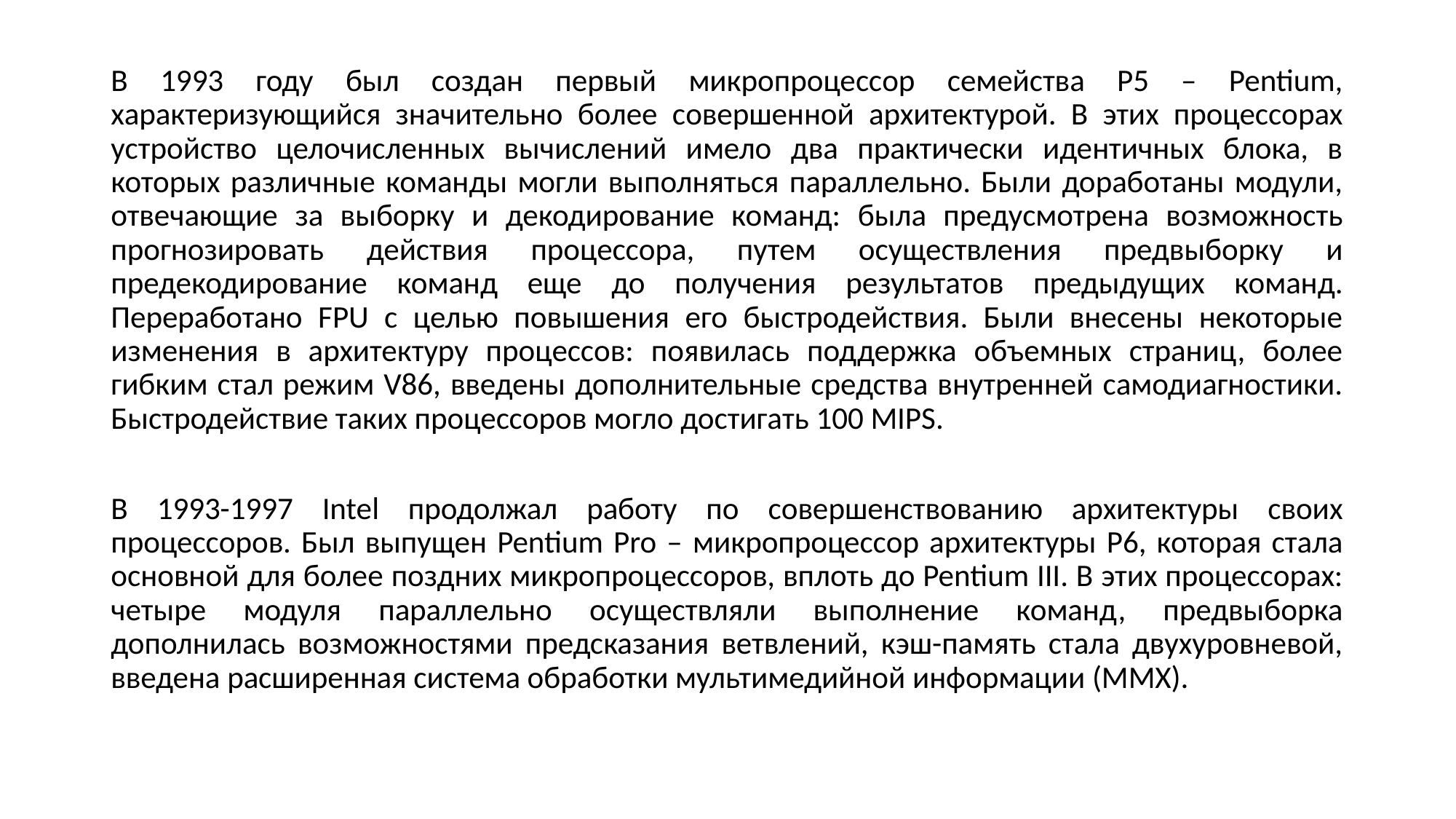

В 1993 году был создан первый микропроцессор семейства P5 – Pentium, характеризующийся значительно более совершенной архитектурой. В этих процессорах устройство целочисленных вычислений имело два практически идентичных блока, в которых различные команды могли выполняться параллельно. Были доработаны модули, отвечающие за выборку и декодирование команд: была предусмотрена возможность прогнозировать действия процессора, путем осуществления предвыборку и предекодирование команд еще до получения результатов предыдущих команд. Переработано FPU с целью повышения его быстродействия. Были внесены некоторые изменения в архитектуру процессов: появилась поддержка объемных страниц, более гибким стал режим V86, введены дополнительные средства внутренней самодиагностики. Быстродействие таких процессоров могло достигать 100 MIPS.

В 1993-1997 Intel продолжал работу по совершенствованию архитектуры своих процессоров. Был выпущен Pentium Pro – микропроцессор архитектуры P6, которая стала основной для более поздних микропроцессоров, вплоть до Pentium III. В этих процессорах: четыре модуля параллельно осуществляли выполнение команд, предвыборка дополнилась возможностями предсказания ветвлений, кэш-память стала двухуровневой, введена расширенная система обработки мультимедийной информации (MMX).